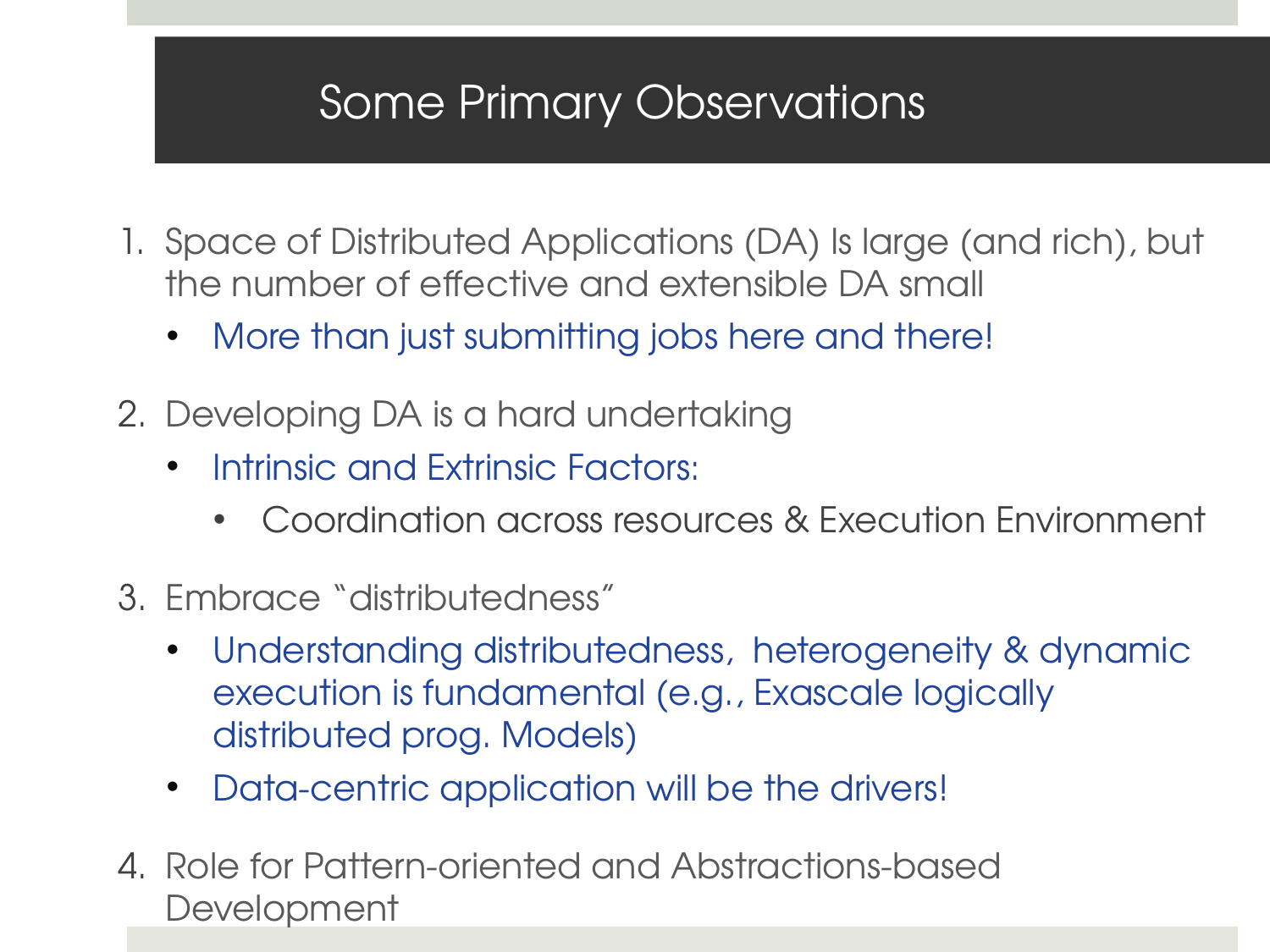

# Some Primary Observations
Space of Distributed Applications (DA) Is large (and rich), but the number of effective and extensible DA small
More than just submitting jobs here and there!
Developing DA is a hard undertaking
Intrinsic and Extrinsic Factors:
Coordination across resources & Execution Environment
Embrace “distributedness”
Understanding distributedness,  heterogeneity & dynamic execution is fundamental (e.g., Exascale logically distributed prog. Models)
Data-centric application will be the drivers!
Role for Pattern-oriented and Abstractions-based Development